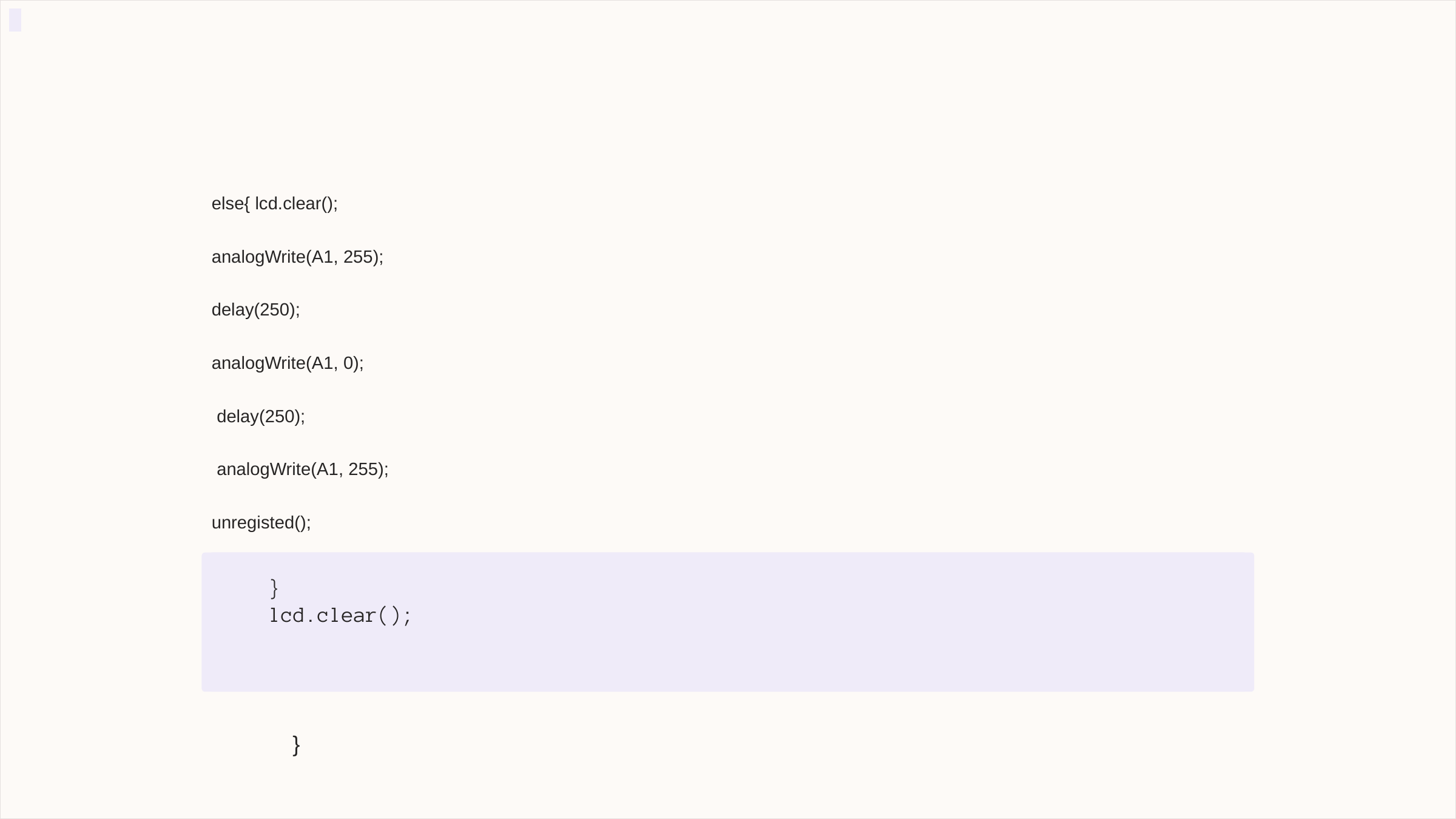

else{ lcd.clear();
analogWrite(A1, 255);
delay(250);
analogWrite(A1, 0);
 delay(250);
 analogWrite(A1, 255);
unregisted();

   }
   lcd.clear();

             }